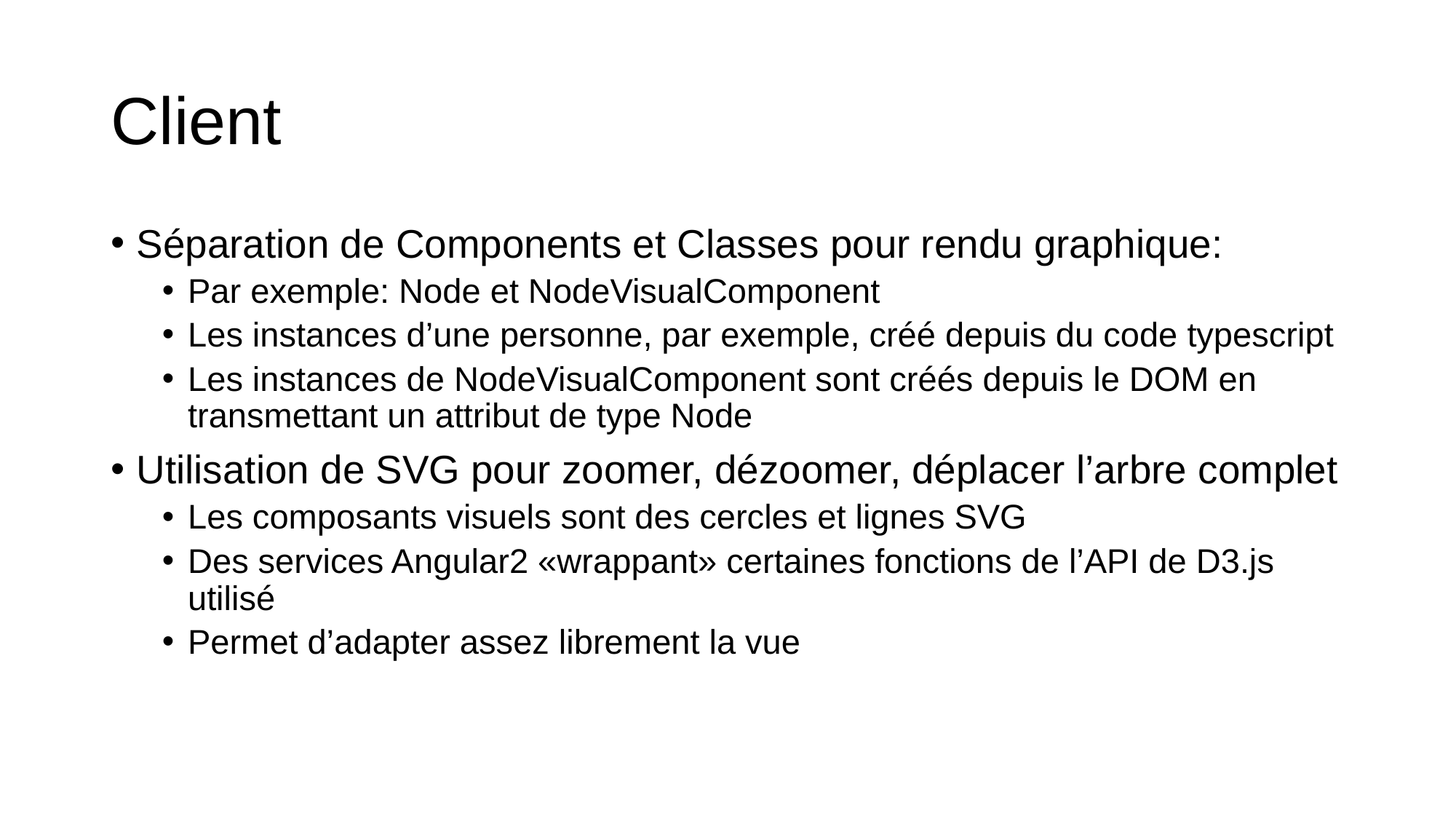

# Client
Séparation de Components et Classes pour rendu graphique:
Par exemple: Node et NodeVisualComponent
Les instances d’une personne, par exemple, créé depuis du code typescript
Les instances de NodeVisualComponent sont créés depuis le DOM en transmettant un attribut de type Node
Utilisation de SVG pour zoomer, dézoomer, déplacer l’arbre complet
Les composants visuels sont des cercles et lignes SVG
Des services Angular2 «wrappant» certaines fonctions de l’API de D3.js utilisé
Permet d’adapter assez librement la vue